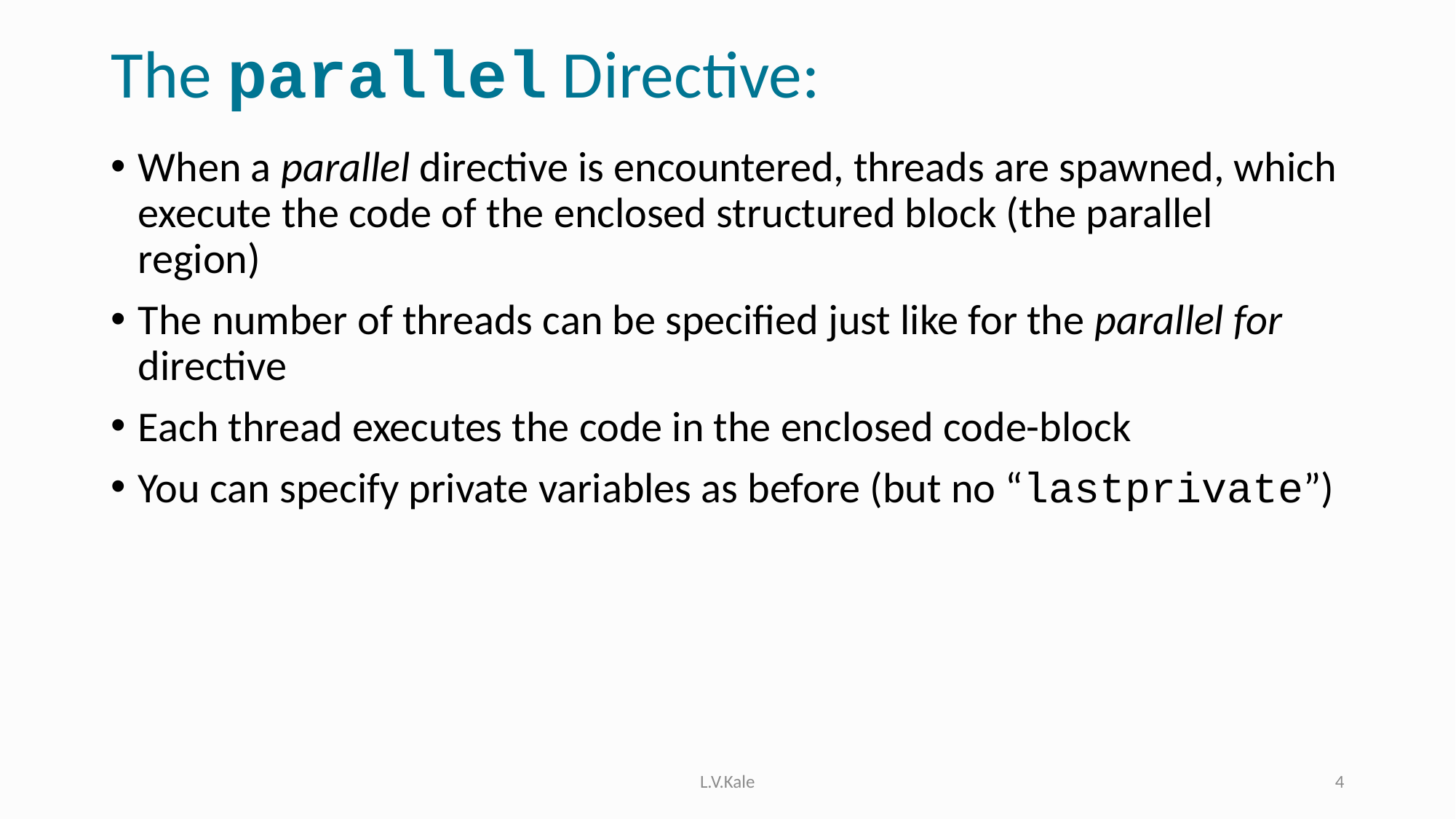

# The parallel Directive:
When a parallel directive is encountered, threads are spawned, which execute the code of the enclosed structured block (the parallel region)
The number of threads can be specified just like for the parallel for directive
Each thread executes the code in the enclosed code-block
You can specify private variables as before (but no “lastprivate”)

L.V.Kale
4